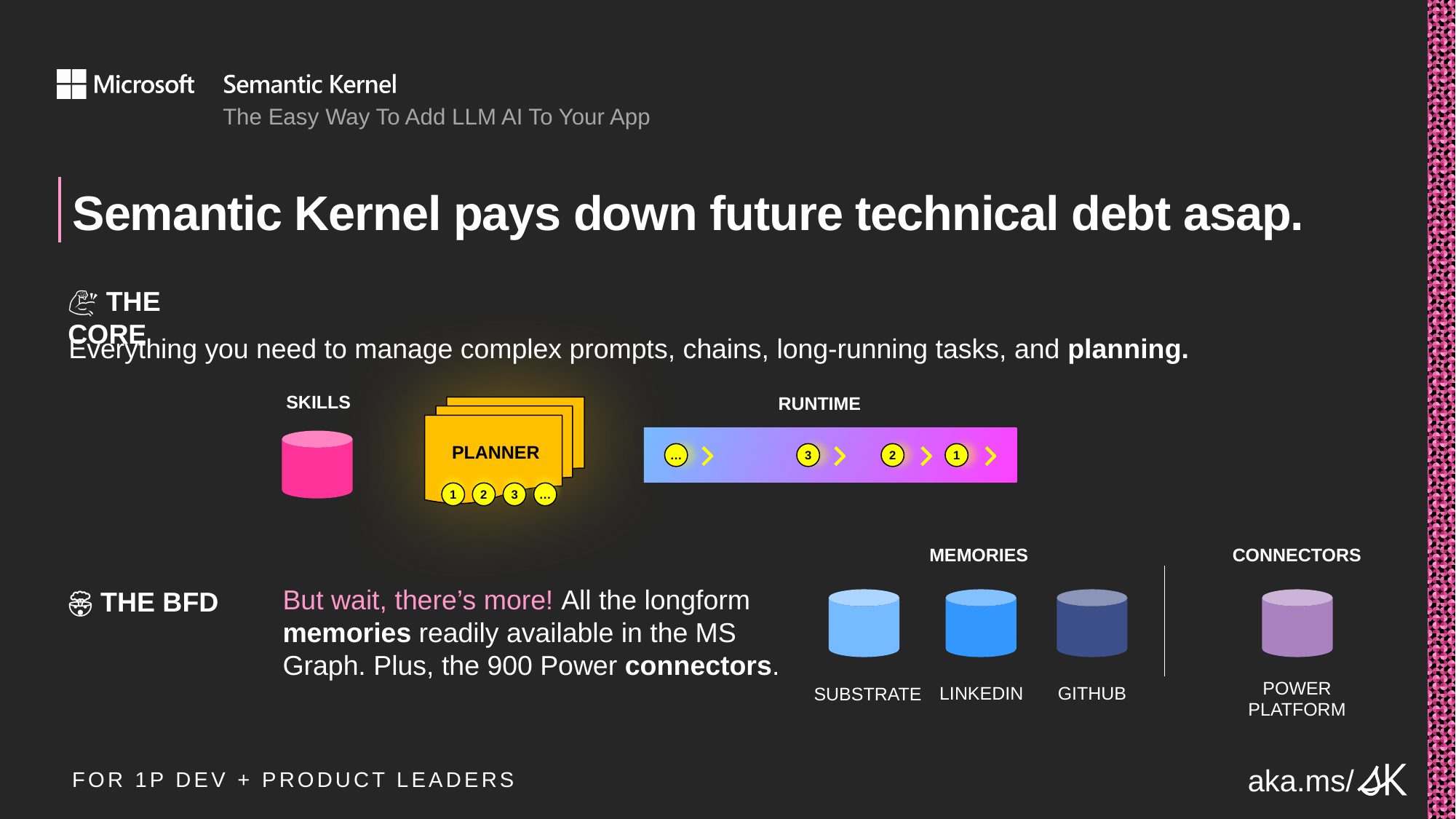

# Semantic Kernel pays down future technical debt asap.

💪 THE CORE
Everything you need to manage complex prompts, chains, long-running tasks, and planning.
SKILLS
RUNTIME

PLANNER
…
3
2
1

1
2
3
…
MEMORIES
CONNECTORS
But wait, there’s more! All the longform memories readily available in the MS Graph. Plus, the 900 Power connectors.
🤯 THE BFD

POWER
PLATFORM
LINKEDIN
GITHUB
SUBSTRATE
FOR 1P DEV + PRODUCT LEADERS